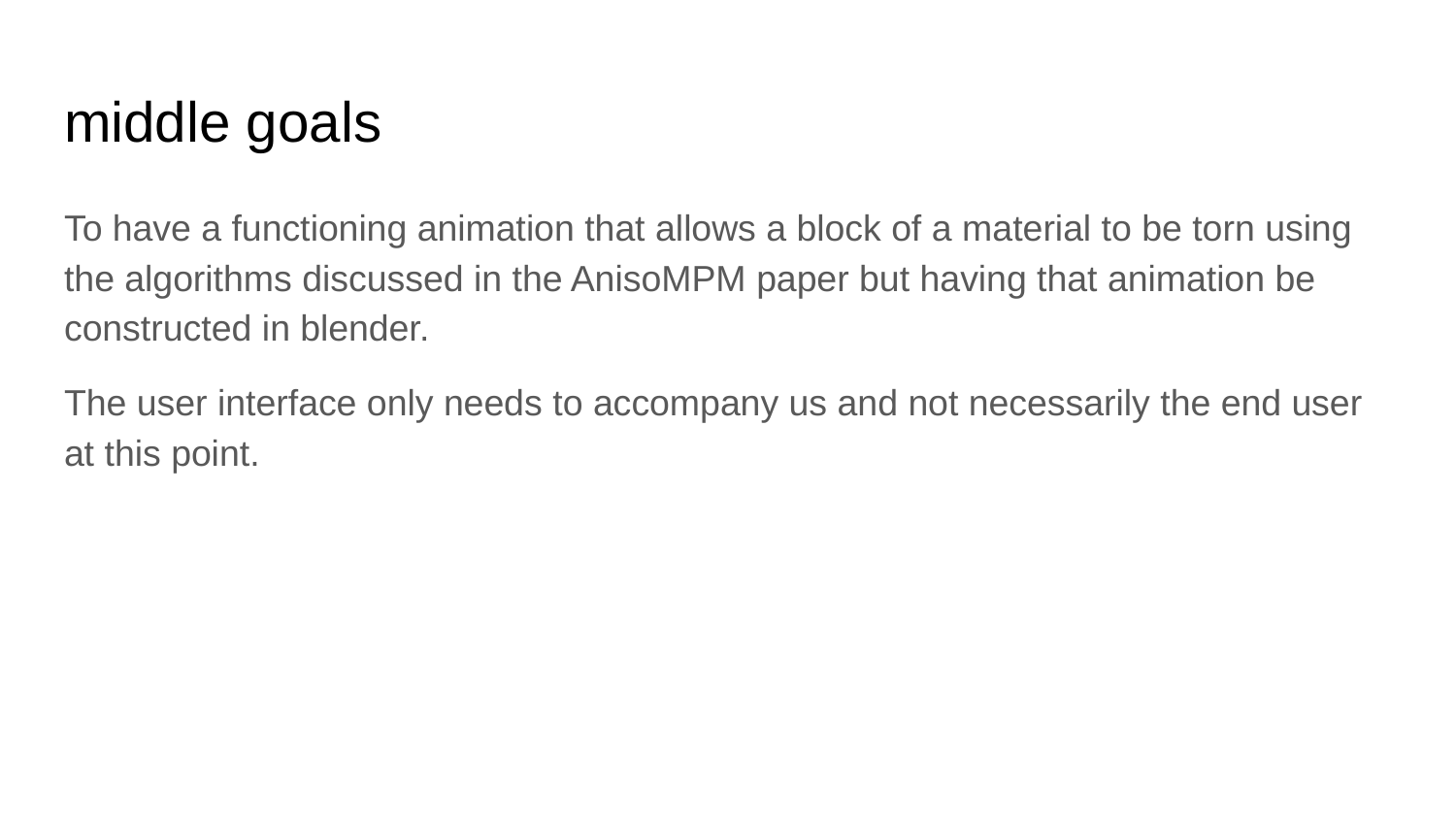

# middle goals
To have a functioning animation that allows a block of a material to be torn using the algorithms discussed in the AnisoMPM paper but having that animation be constructed in blender.
The user interface only needs to accompany us and not necessarily the end user at this point.